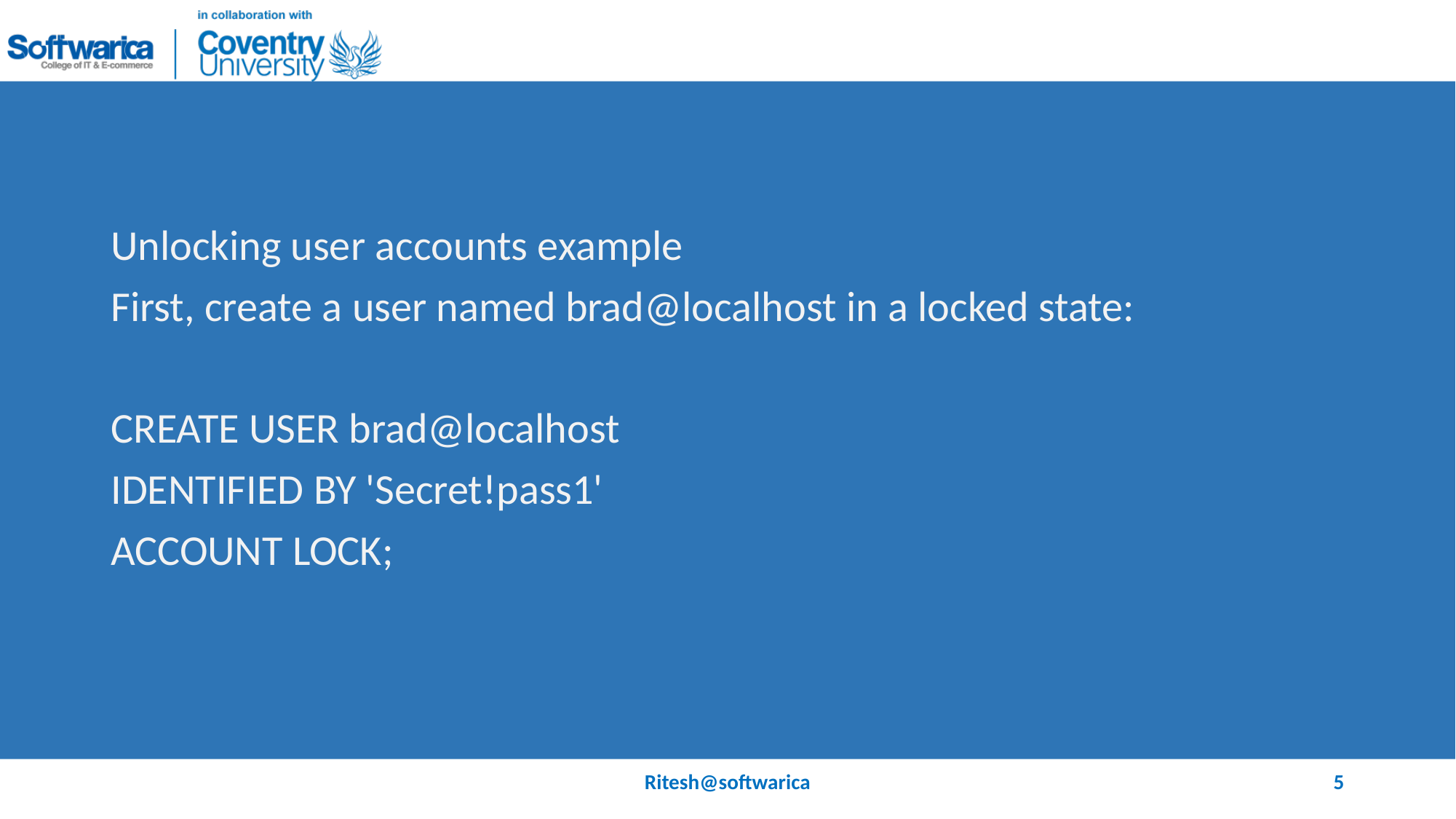

#
Unlocking user accounts example
First, create a user named brad@localhost in a locked state:

CREATE USER brad@localhost
IDENTIFIED BY 'Secret!pass1'
ACCOUNT LOCK;
Ritesh@softwarica
5